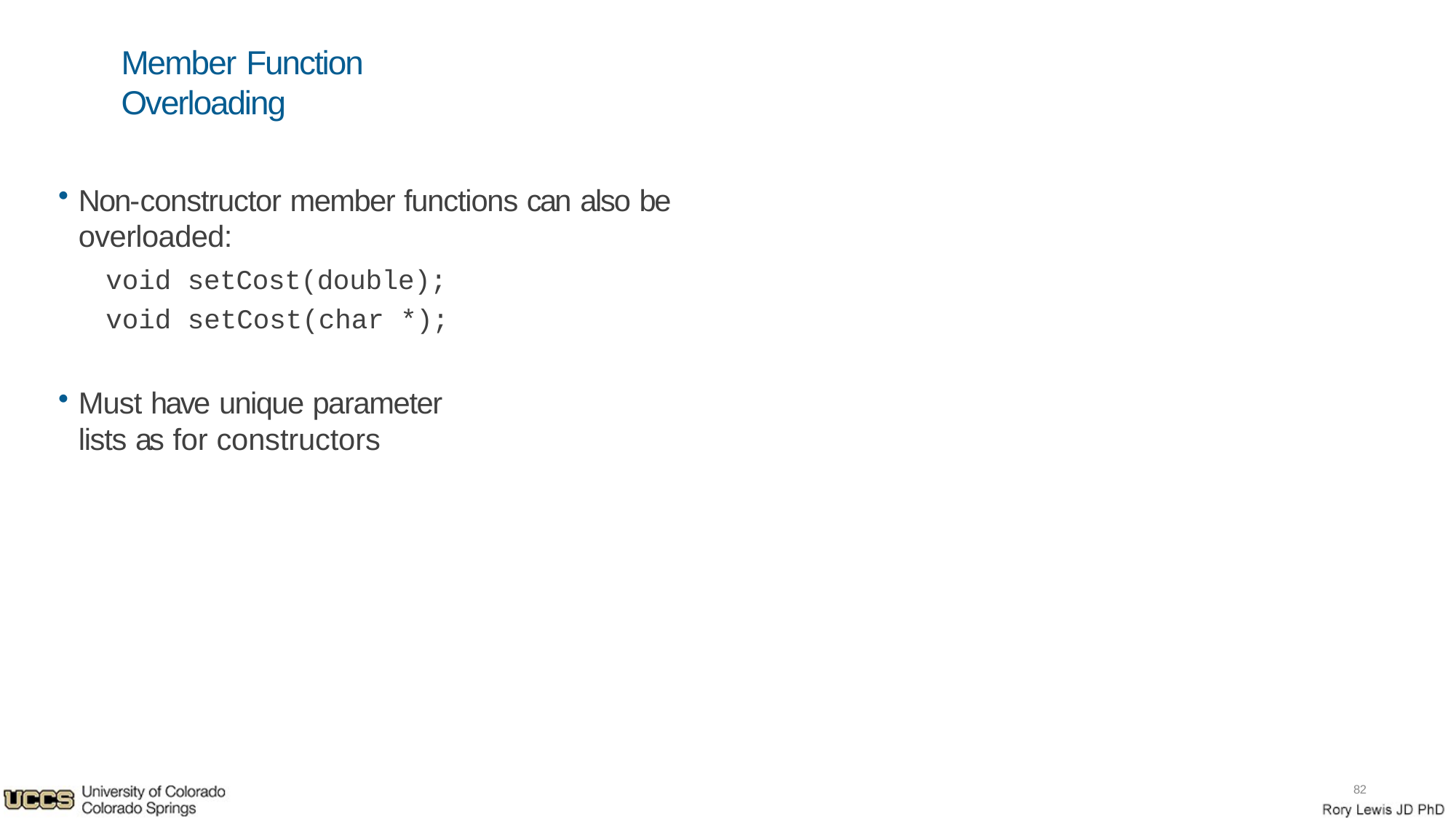

# Member Function Overloading
Non-constructor member functions can also be overloaded:
void setCost(double); void setCost(char *);

Must have unique parameter lists as for constructors
82